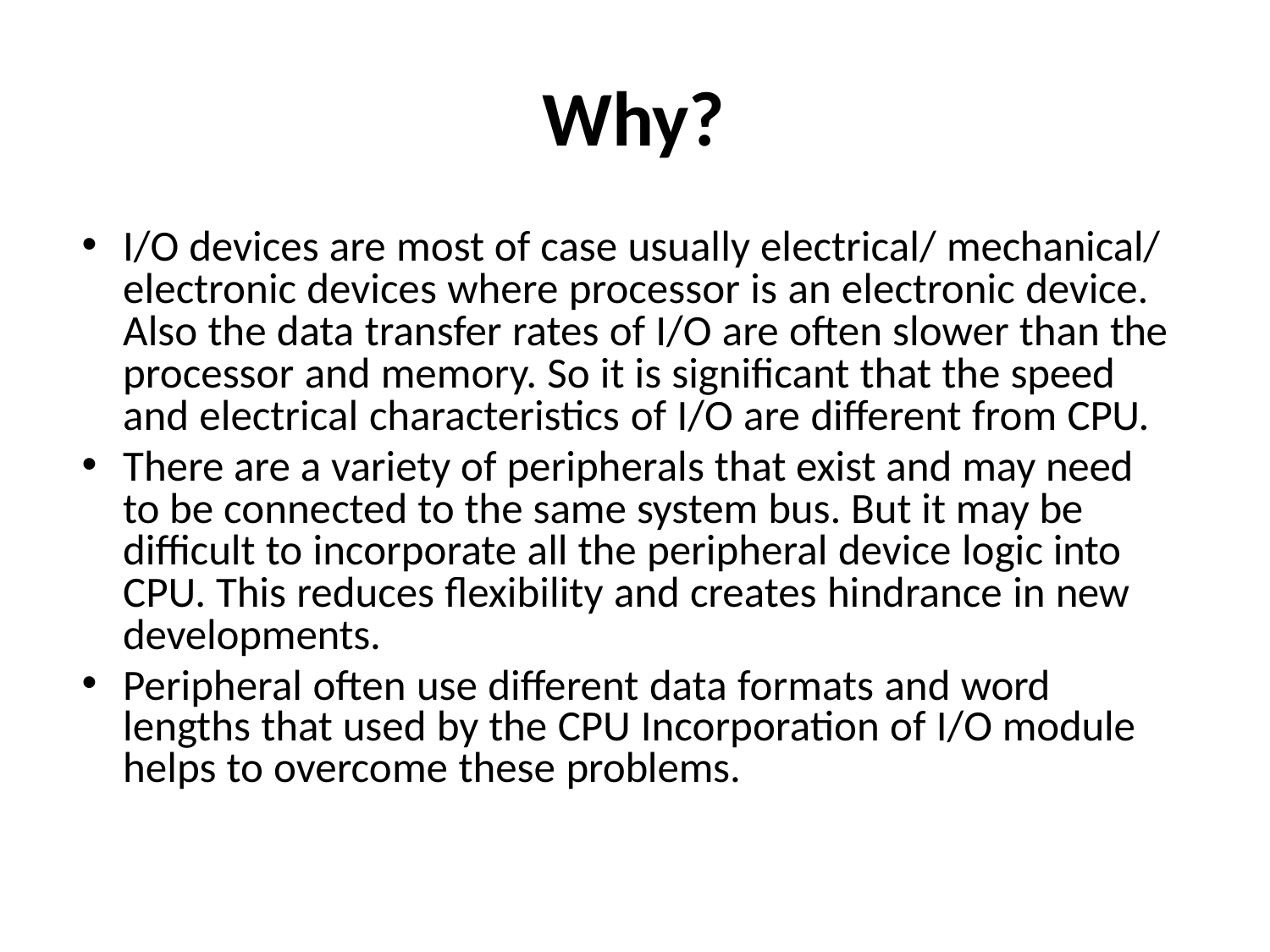

# Why?
I/O devices are most of case usually electrical/ mechanical/ electronic devices where processor is an electronic device. Also the data transfer rates of I/O are often slower than the processor and memory. So it is significant that the speed and electrical characteristics of I/O are different from CPU.
There are a variety of peripherals that exist and may need to be connected to the same system bus. But it may be difficult to incorporate all the peripheral device logic into CPU. This reduces flexibility and creates hindrance in new developments.
Peripheral often use different data formats and word lengths that used by the CPU Incorporation of I/O module helps to overcome these problems.